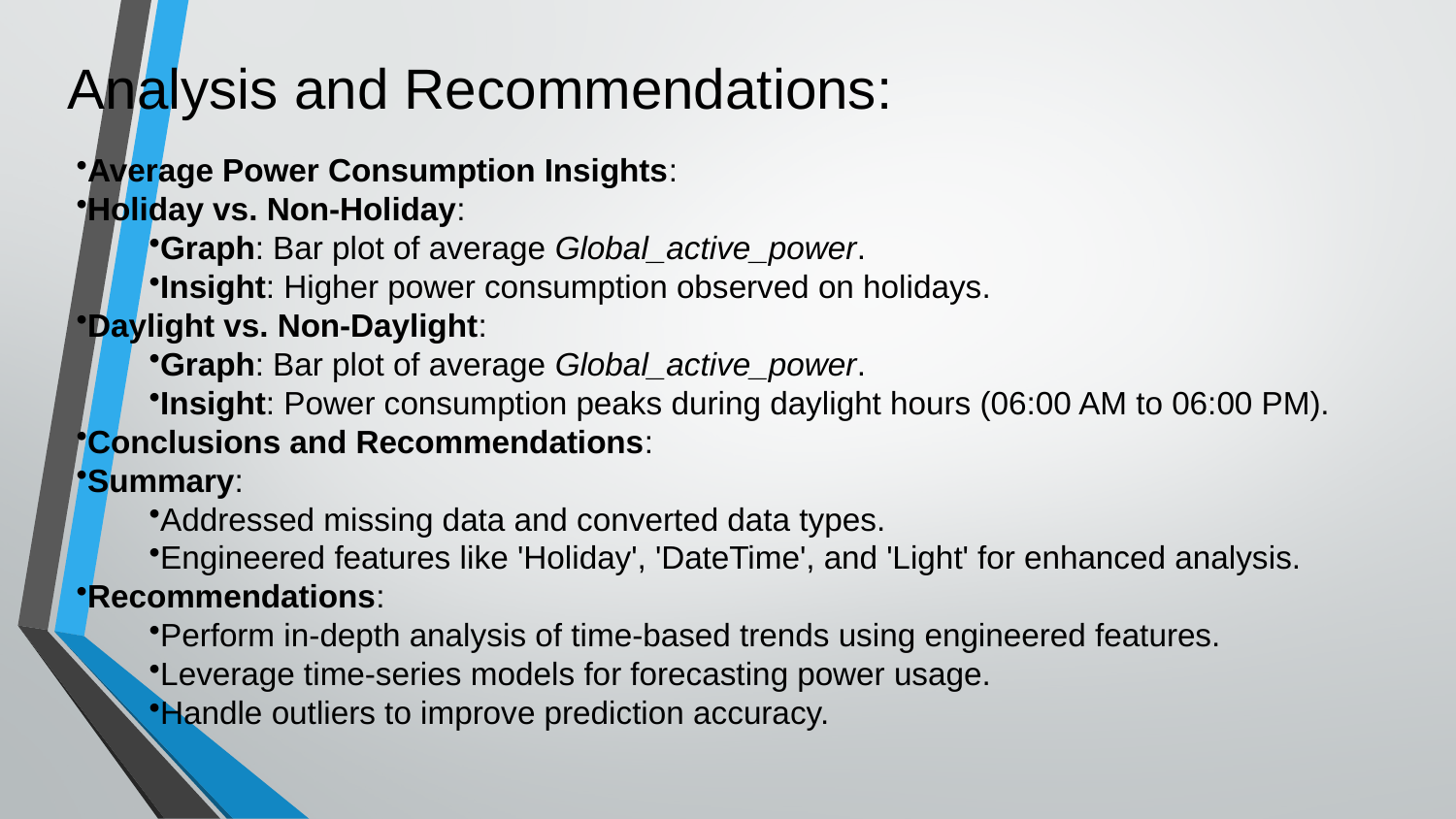

# Analysis and Recommendations:
Average Power Consumption Insights:
Holiday vs. Non-Holiday:
Graph: Bar plot of average Global_active_power.
Insight: Higher power consumption observed on holidays.
Daylight vs. Non-Daylight:
Graph: Bar plot of average Global_active_power.
Insight: Power consumption peaks during daylight hours (06:00 AM to 06:00 PM).
Conclusions and Recommendations:
Summary:
Addressed missing data and converted data types.
Engineered features like 'Holiday', 'DateTime', and 'Light' for enhanced analysis.
Recommendations:
Perform in-depth analysis of time-based trends using engineered features.
Leverage time-series models for forecasting power usage.
Handle outliers to improve prediction accuracy.